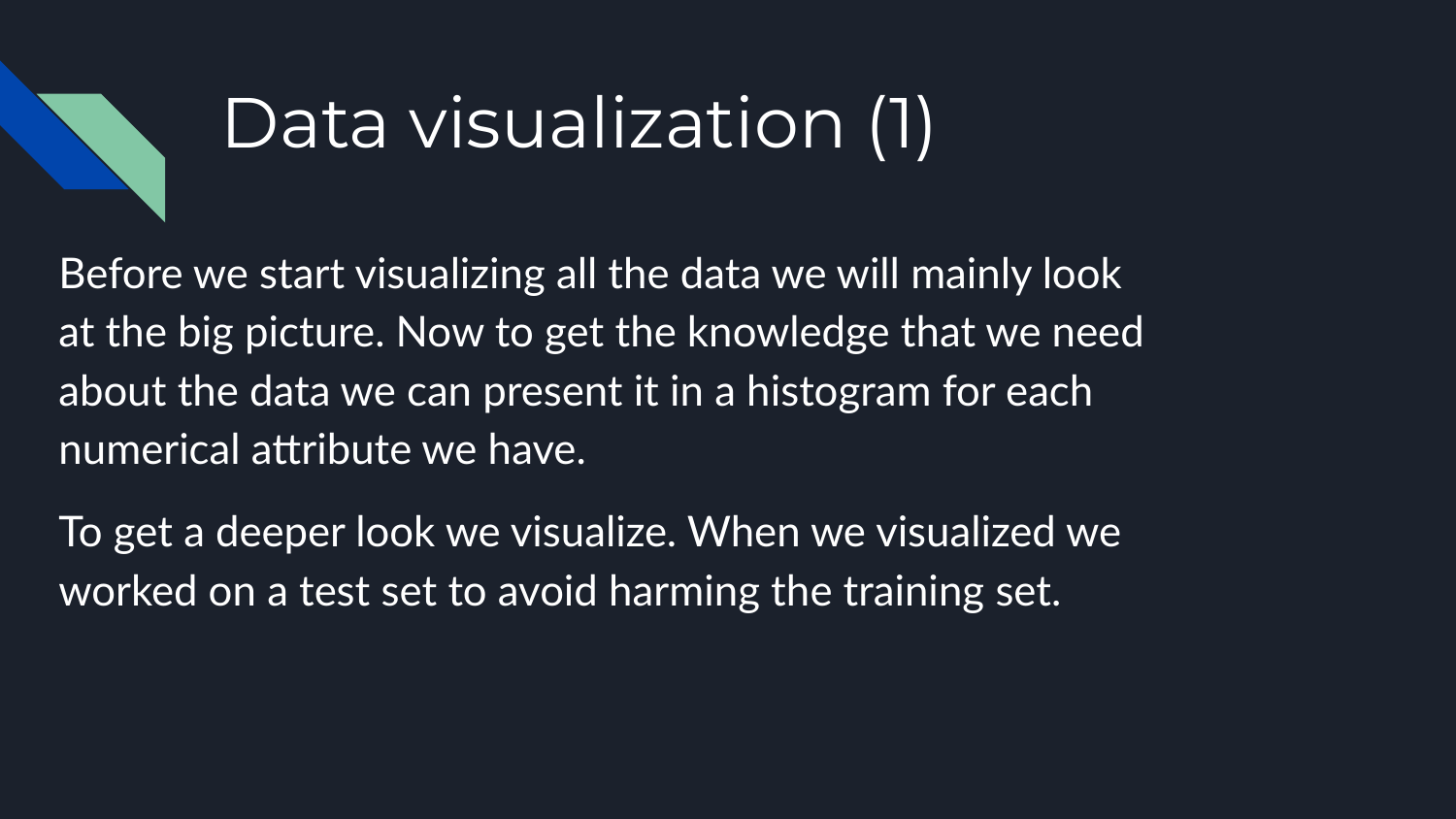

# Data visualization (1)
Before we start visualizing all the data we will mainly look at the big picture. Now to get the knowledge that we need about the data we can present it in a histogram for each numerical attribute we have.
To get a deeper look we visualize. When we visualized we worked on a test set to avoid harming the training set.